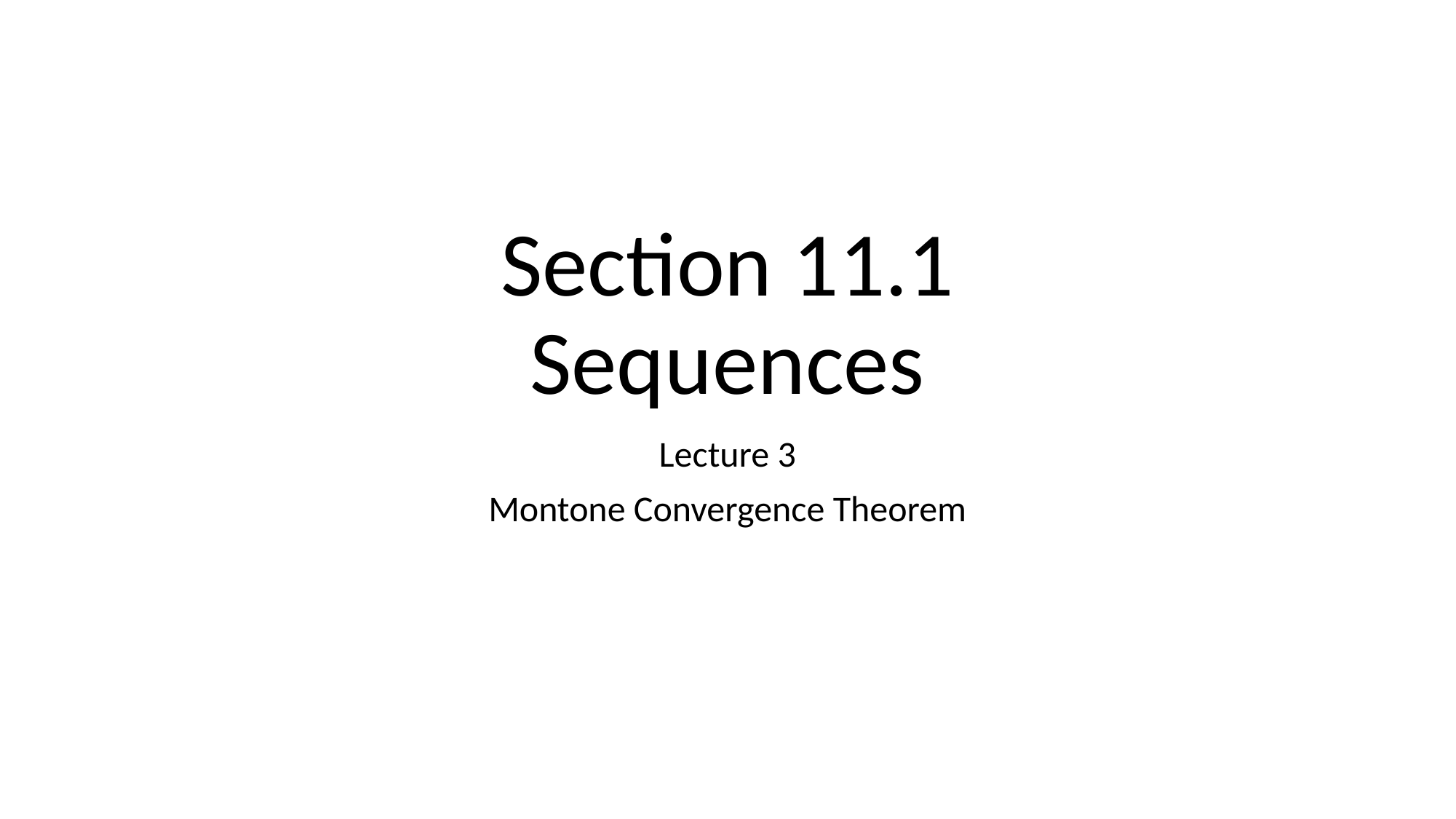

# Section 11.1 Sequences
Lecture 3
Montone Convergence Theorem